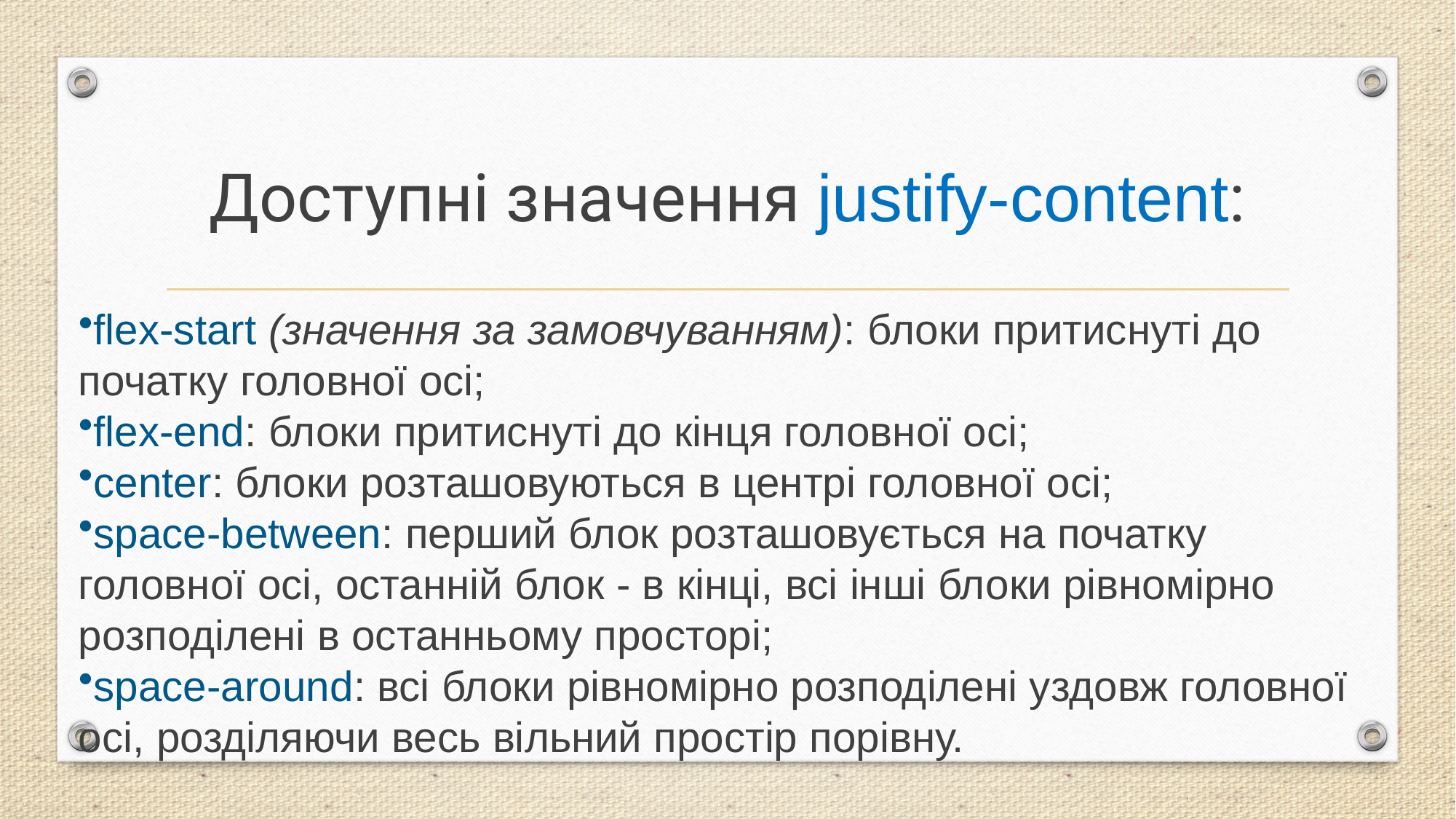

# Доступні значення justify-content:
flex-start (значення за замовчуванням): блоки притиснуті до початку головної осі;
flex-end: блоки притиснуті до кінця головної осі;
center: блоки розташовуються в центрі головної осі;
space-between: перший блок розташовується на початку головної осі, останній блок - в кінці, всі інші блоки рівномірно розподілені в останньому просторі;
space-around: всі блоки рівномірно розподілені уздовж головної осі, розділяючи весь вільний простір порівну.